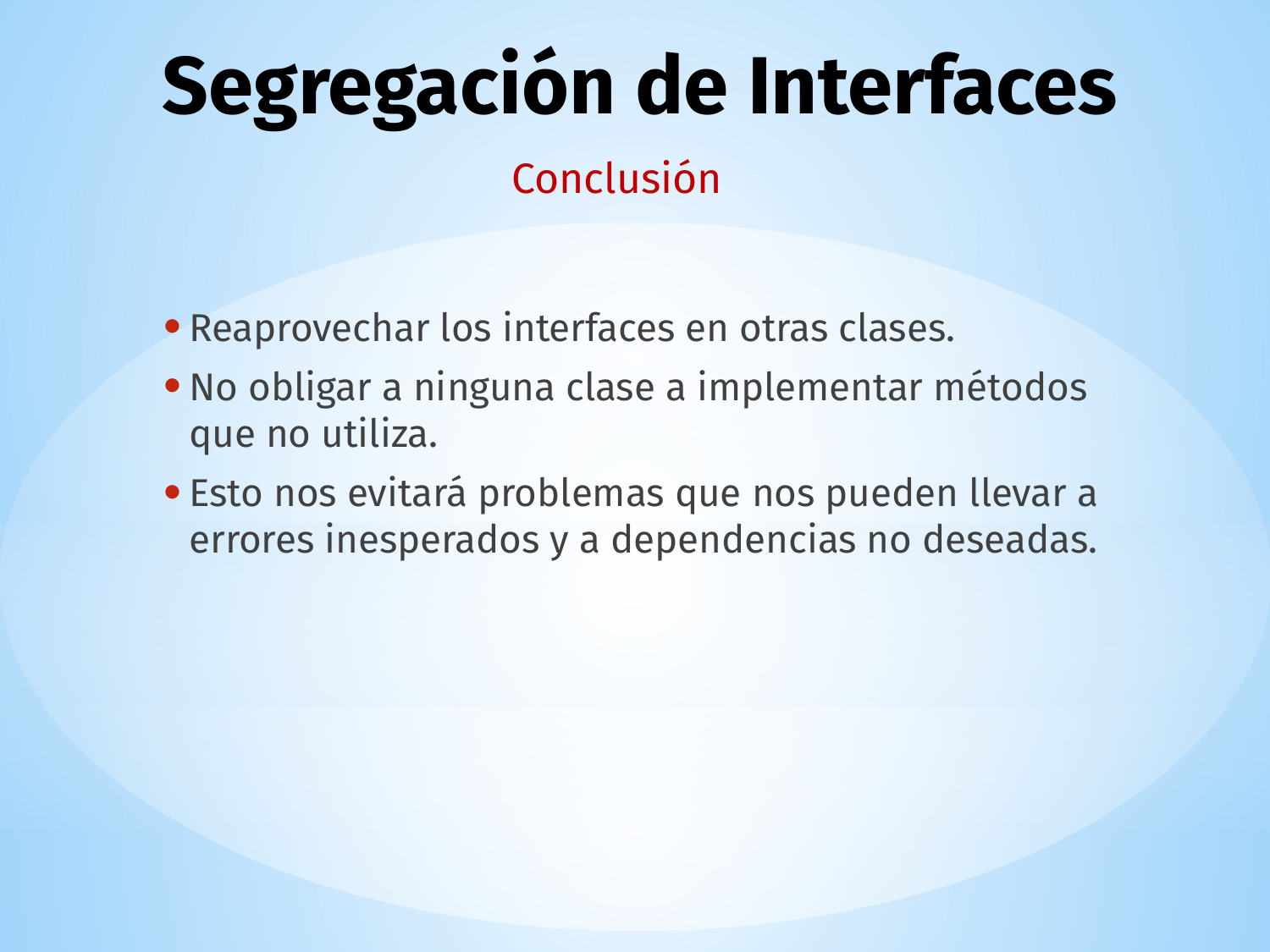

# Segregación de Interfaces
Conclusión
Reaprovechar los interfaces en otras clases.
No obligar a ninguna clase a implementar métodos que no utiliza.
Esto nos evitará problemas que nos pueden llevar a errores inesperados y a dependencias no deseadas.